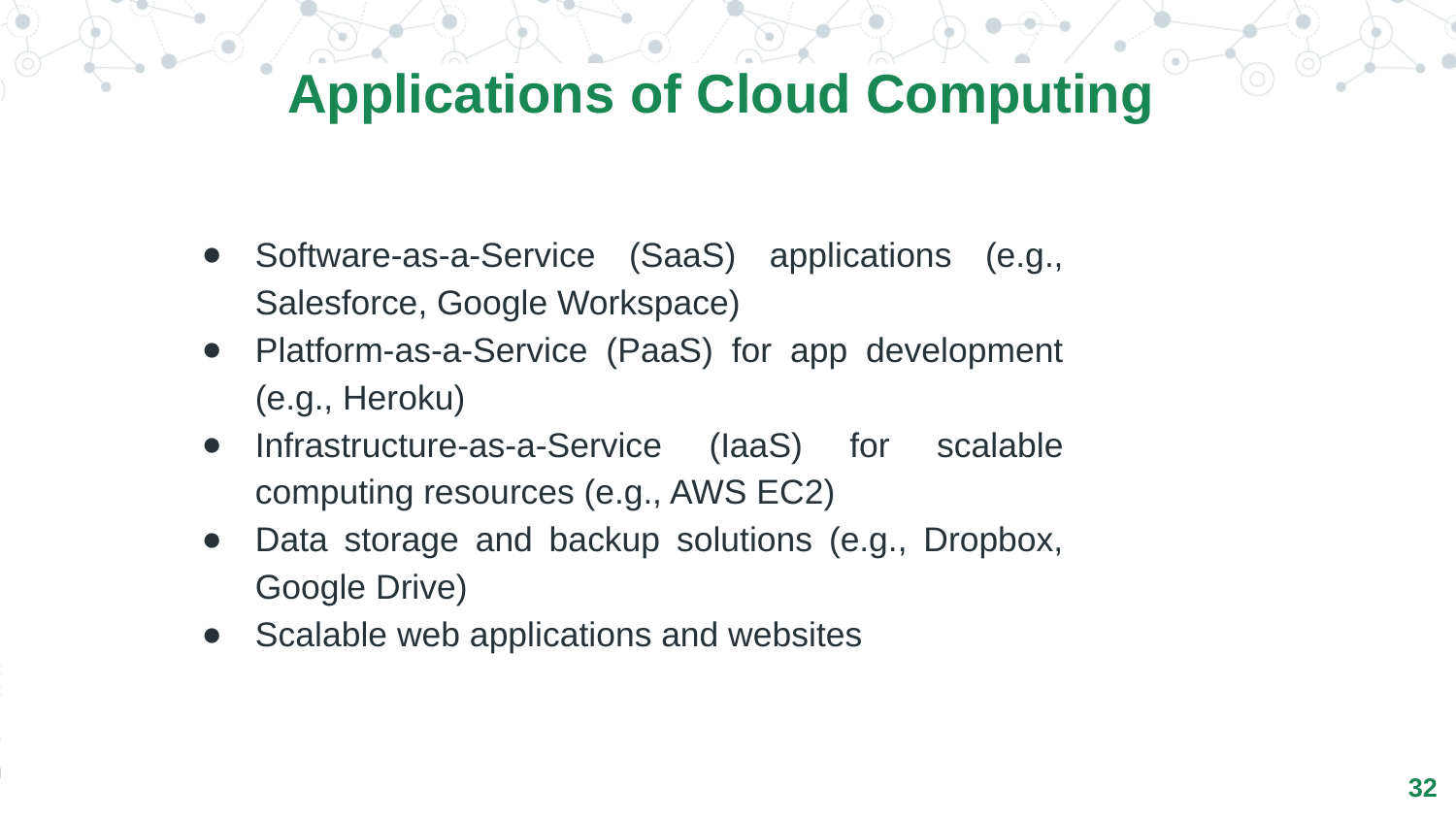

Applications of Cloud Computing

Software-as-a-Service (SaaS) applications (e.g., Salesforce, Google Workspace)
Platform-as-a-Service (PaaS) for app development (e.g., Heroku)
Infrastructure-as-a-Service (IaaS) for scalable computing resources (e.g., AWS EC2)
Data storage and backup solutions (e.g., Dropbox, Google Drive)
Scalable web applications and websites
32